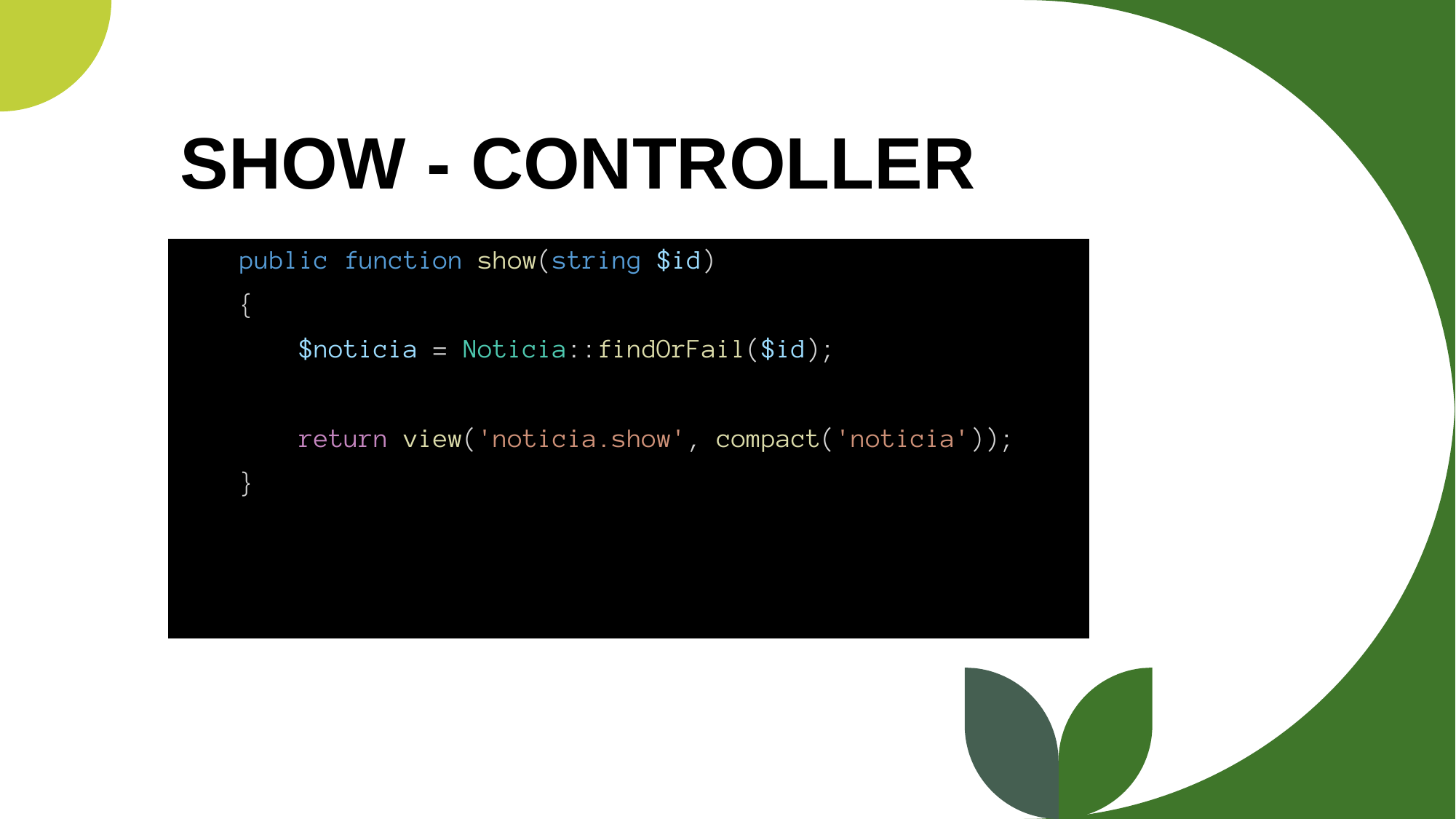

# SHOW - CONTROLLER
    public function show(string $id)
    {
        $noticia = Noticia::findOrFail($id);

        return view('noticia.show', compact('noticia'));
    }